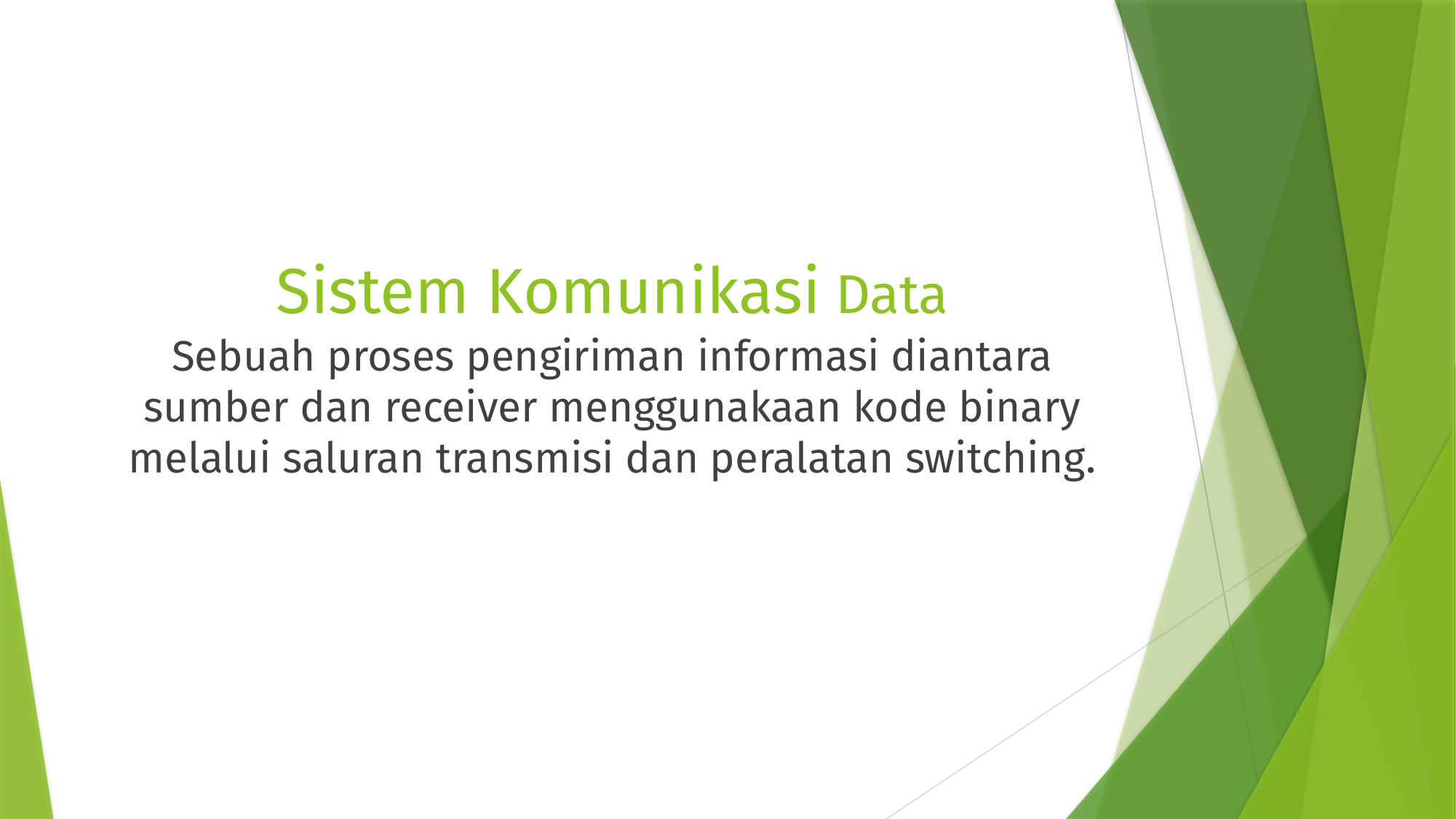

# Sistem Komunikasi Data
Sebuah proses pengiriman informasi diantara sumber dan receiver menggunakaan kode binary melalui saluran transmisi dan peralatan switching.